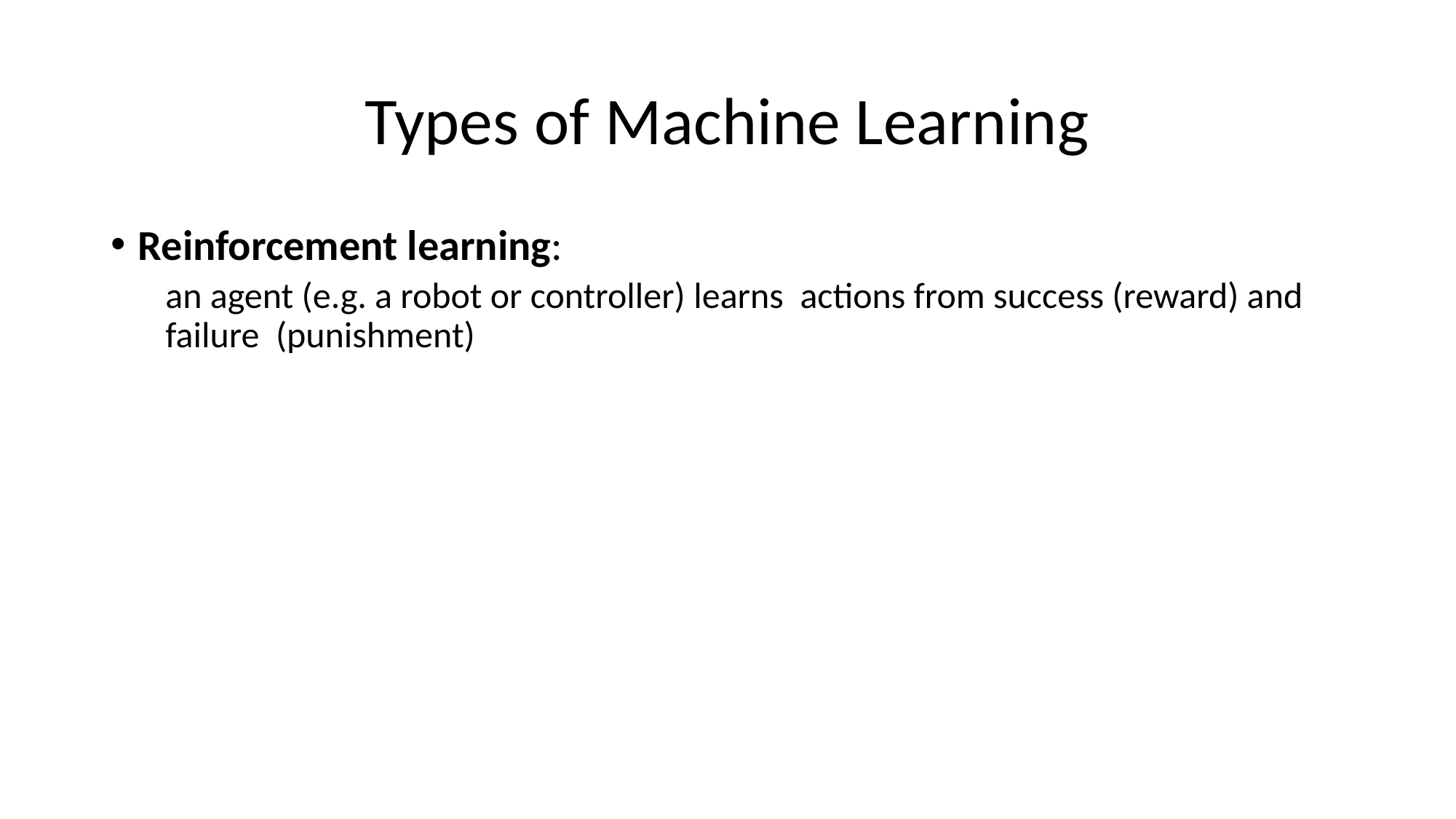

# Types of Machine Learning
Reinforcement learning:
an agent (e.g. a robot or controller) learns  actions from success (reward) and failure  (punishment)